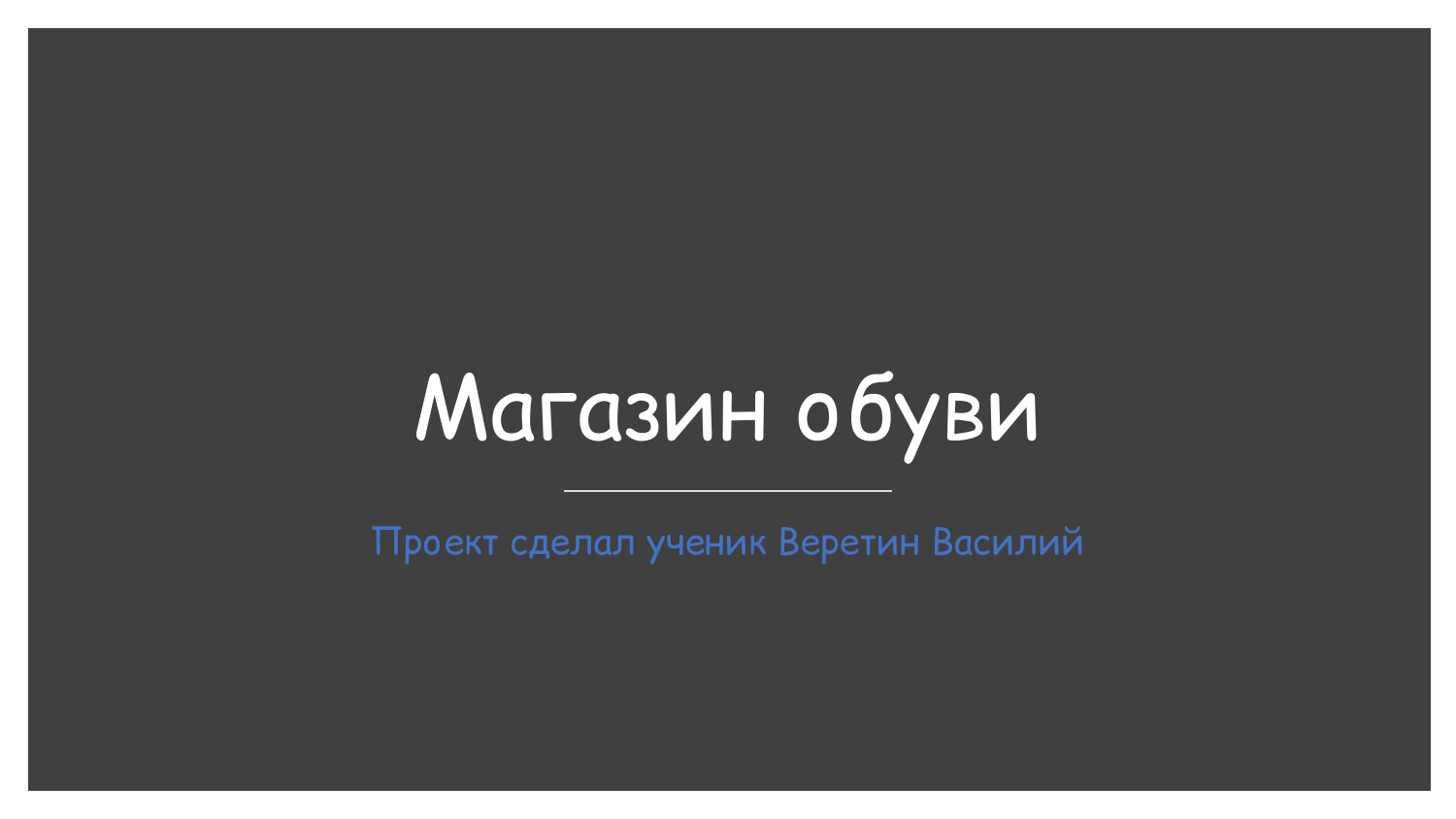

# Магазин обуви
Проект сделал ученик Веретин Василий